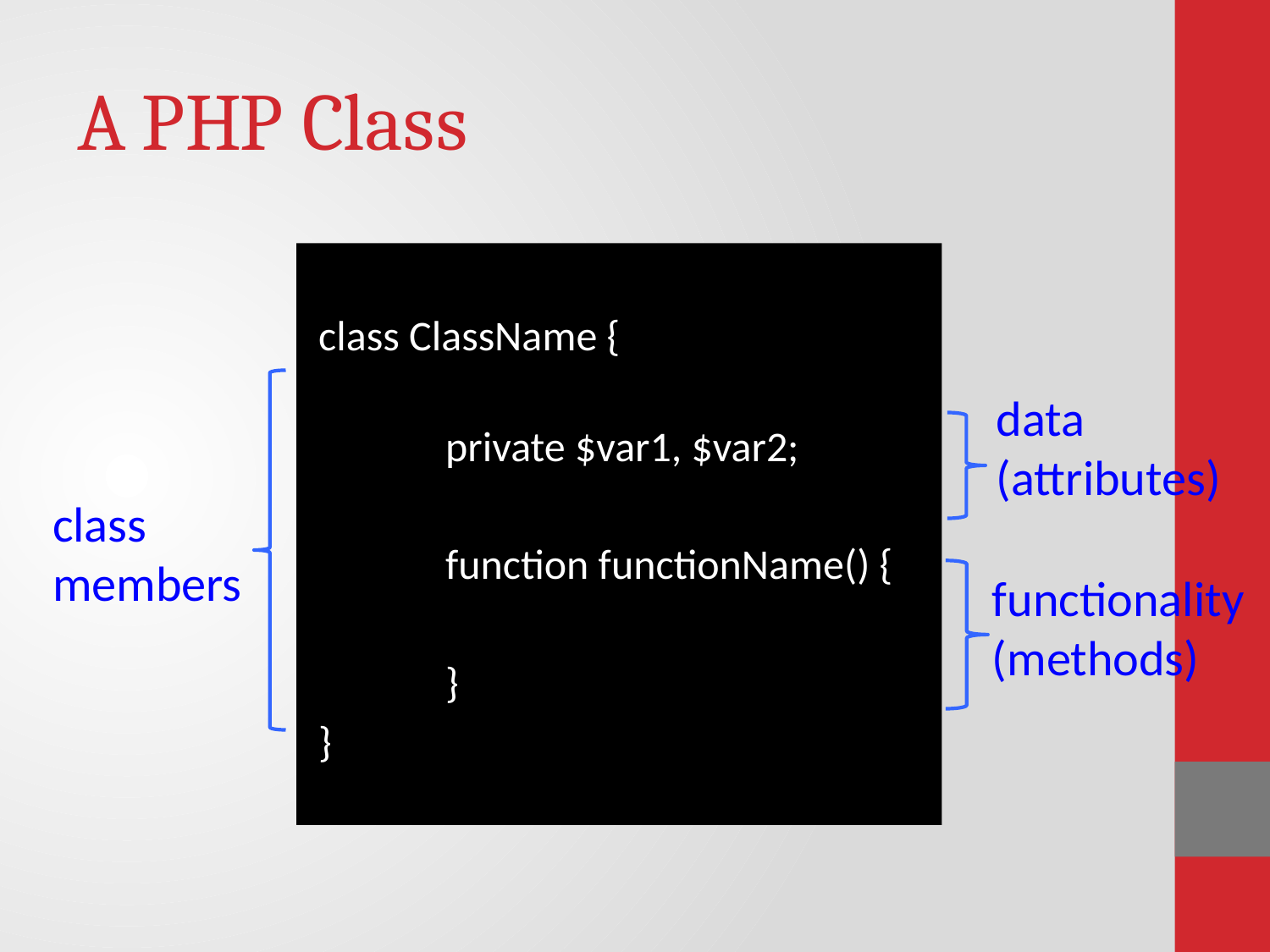

# A PHP Class

class ClassName {
	private $var1, $var2;

	function functionName() {

	}
}

data
(attributes)

class
members

functionality
(methods)